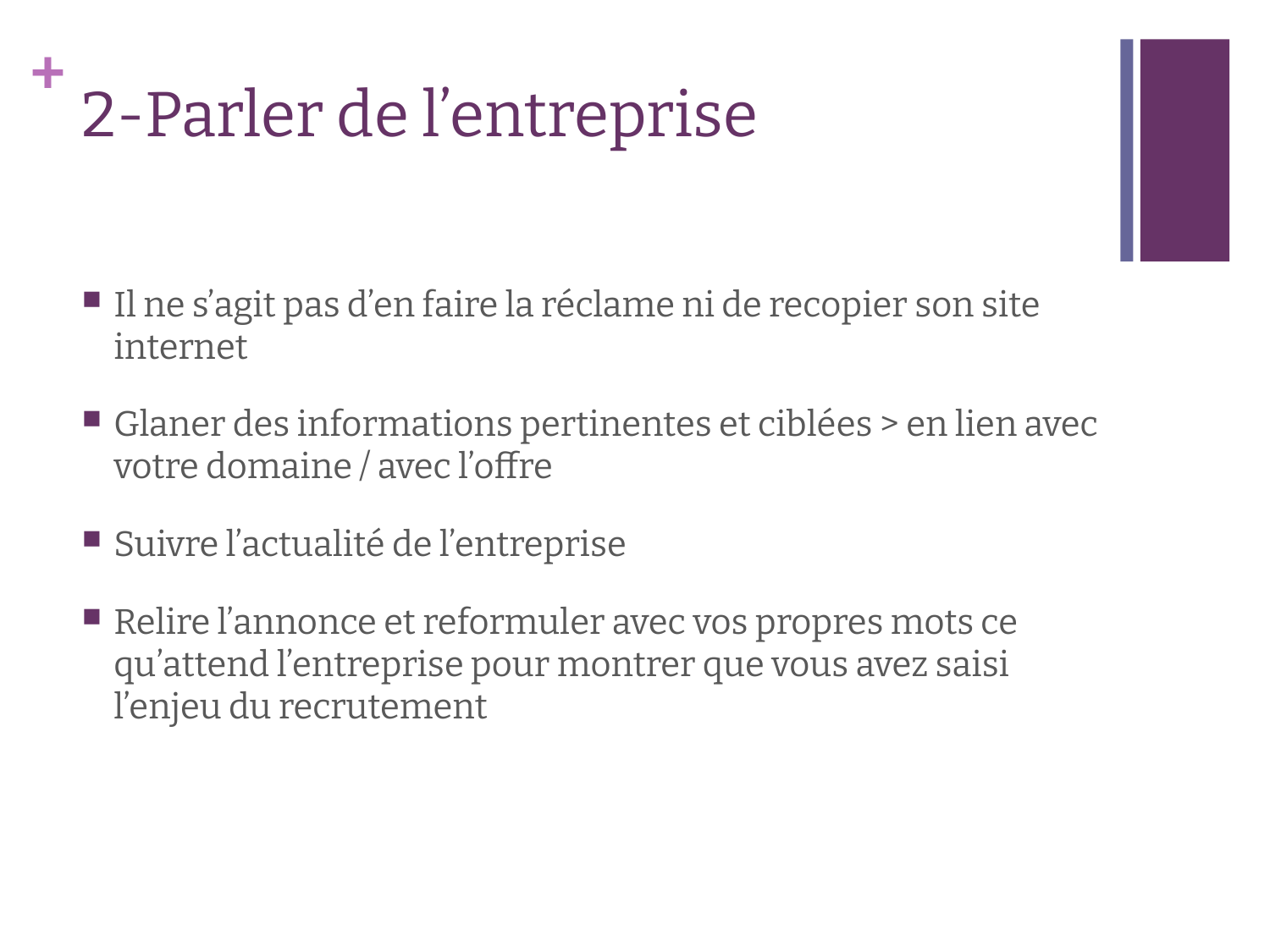

# 2-Parler de l’entreprise
Il ne s’agit pas d’en faire la réclame ni de recopier son site internet
Glaner des informations pertinentes et ciblées > en lien avec votre domaine / avec l’offre
Suivre l’actualité de l’entreprise
Relire l’annonce et reformuler avec vos propres mots ce qu’attend l’entreprise pour montrer que vous avez saisi l’enjeu du recrutement